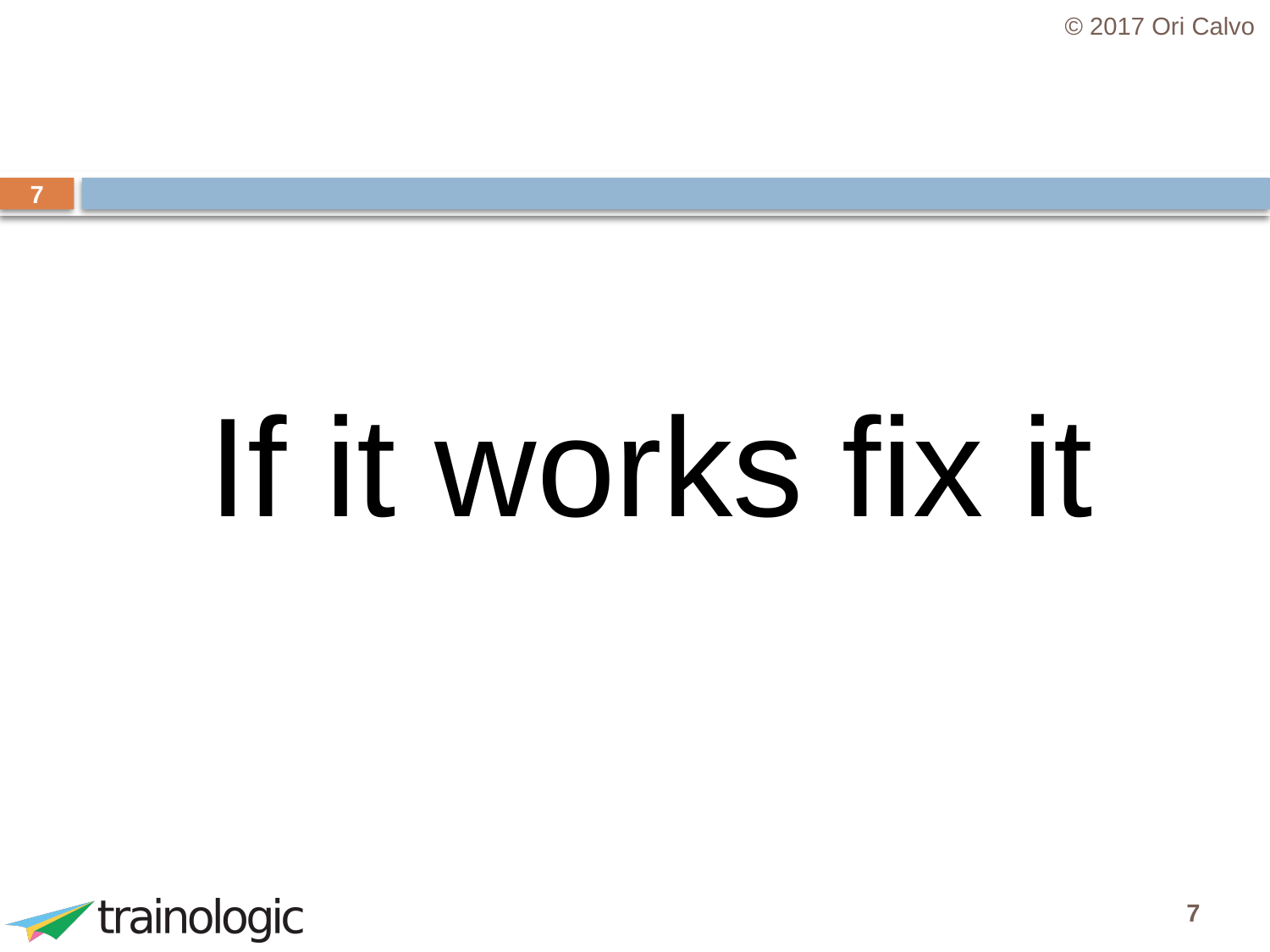

© 2017 Ori Calvo
#
7

If it works fix it